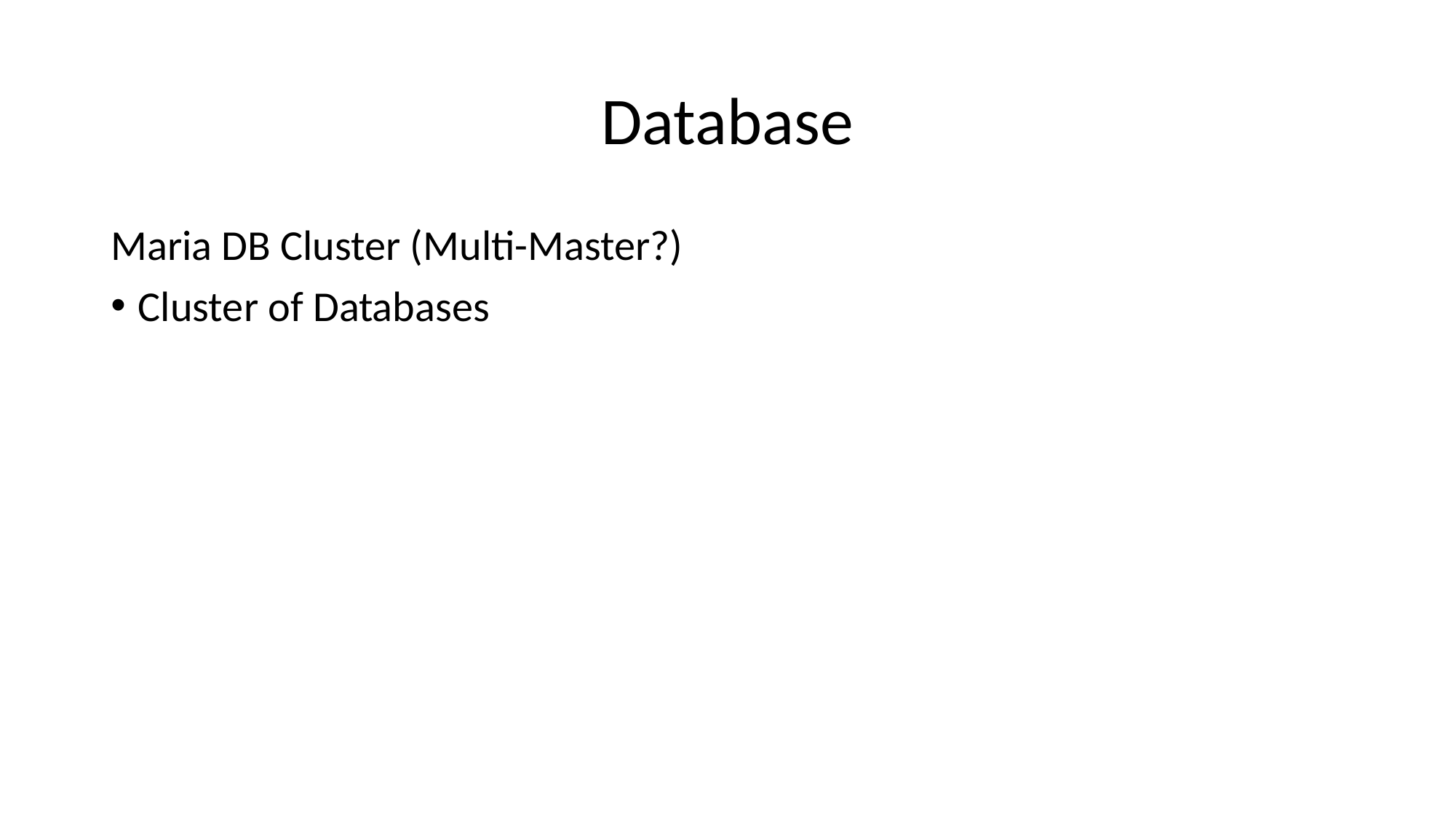

# Database
Maria DB Cluster (Multi-Master?)
Cluster of Databases